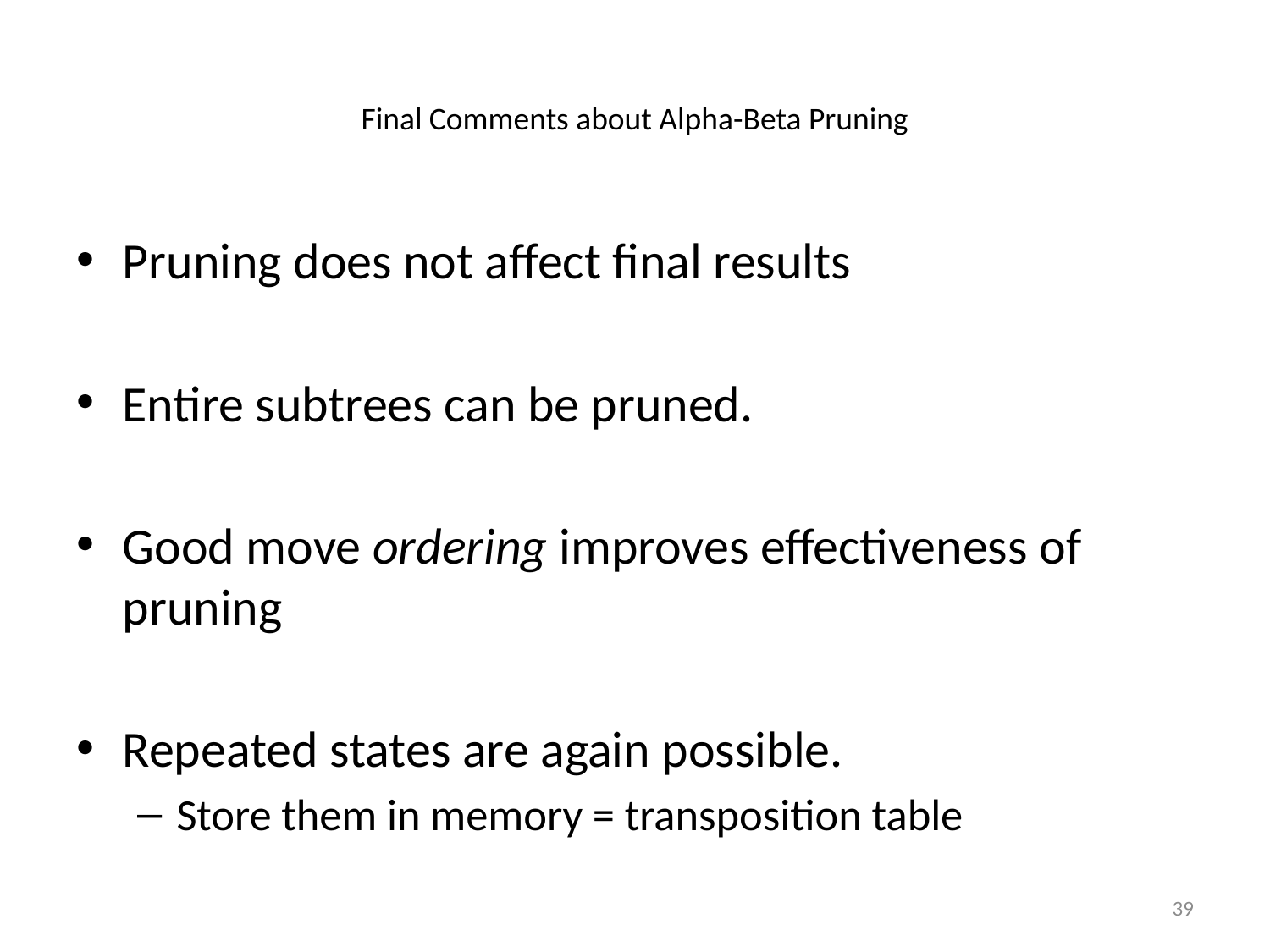

# Final Comments about Alpha-Beta Pruning
Pruning does not affect final results

Entire subtrees can be pruned.

Good move ordering improves effectiveness of pruning

Repeated states are again possible.
Store them in memory = transposition table

39